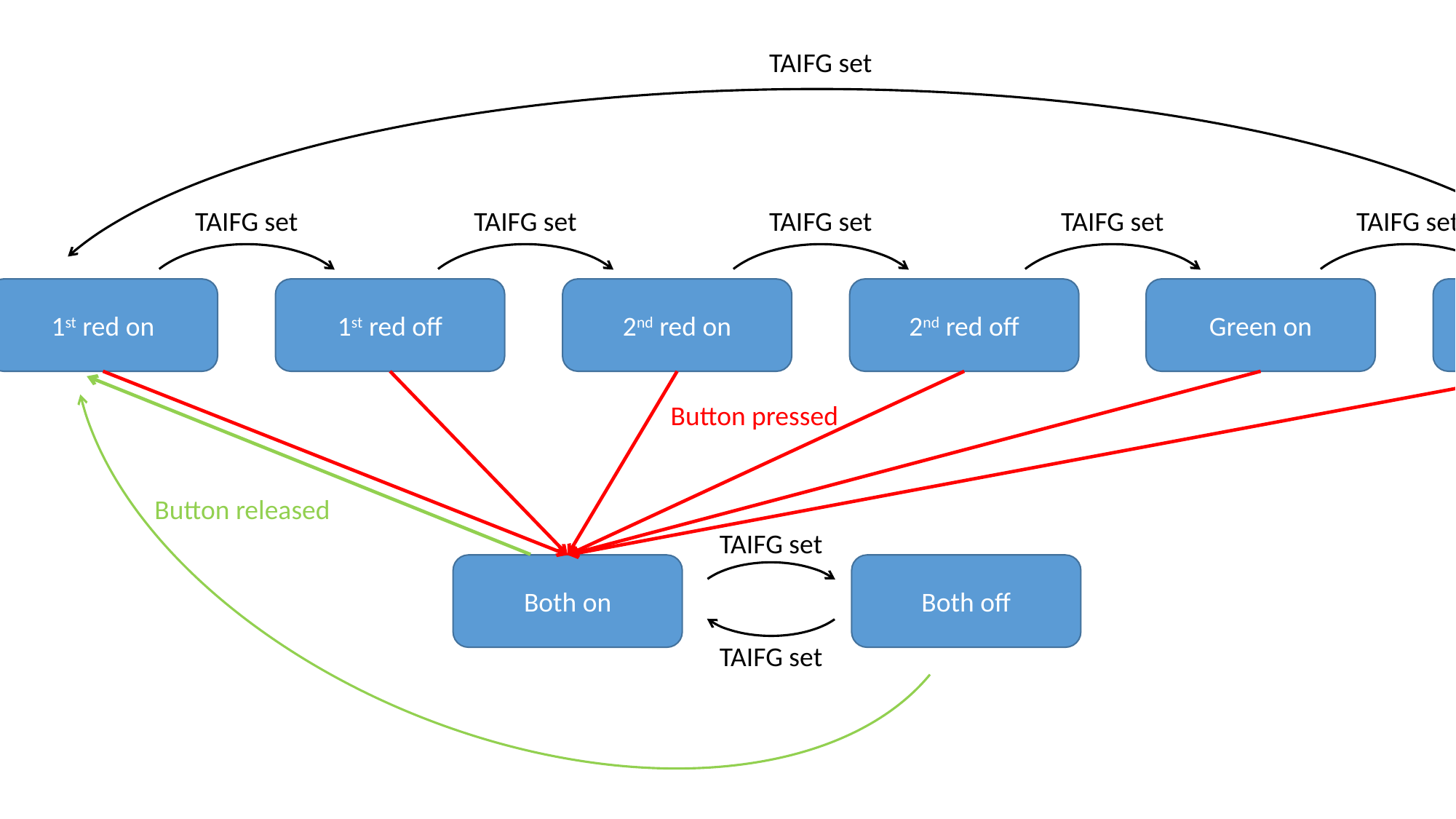

TAIFG set

TAIFG set

TAIFG set

TAIFG set

TAIFG set

TAIFG set

1st red on
1st red off
2nd red on
2nd red off
Green on
Green off
Button pressed
Button released
TAIFG set

Both on
TAIFG set

Both off